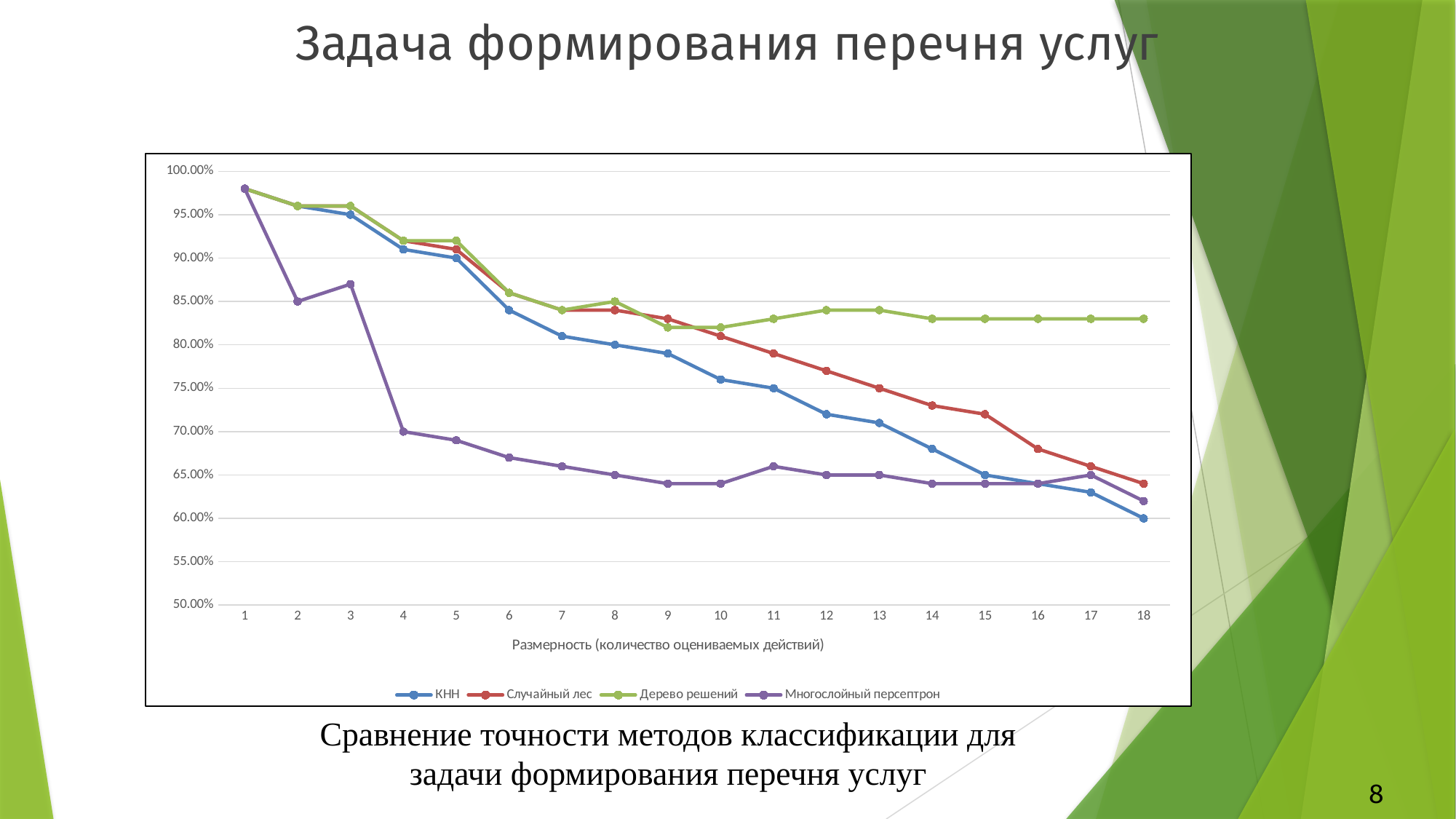

Задача формирования перечня услуг

### Chart

| Category | КНН | Случайный лес | Дерево решений | Многослойный персептрон |
|---|---|---|---|---|
Сравнение точности методов классификации для задачи формирования перечня услуг
8